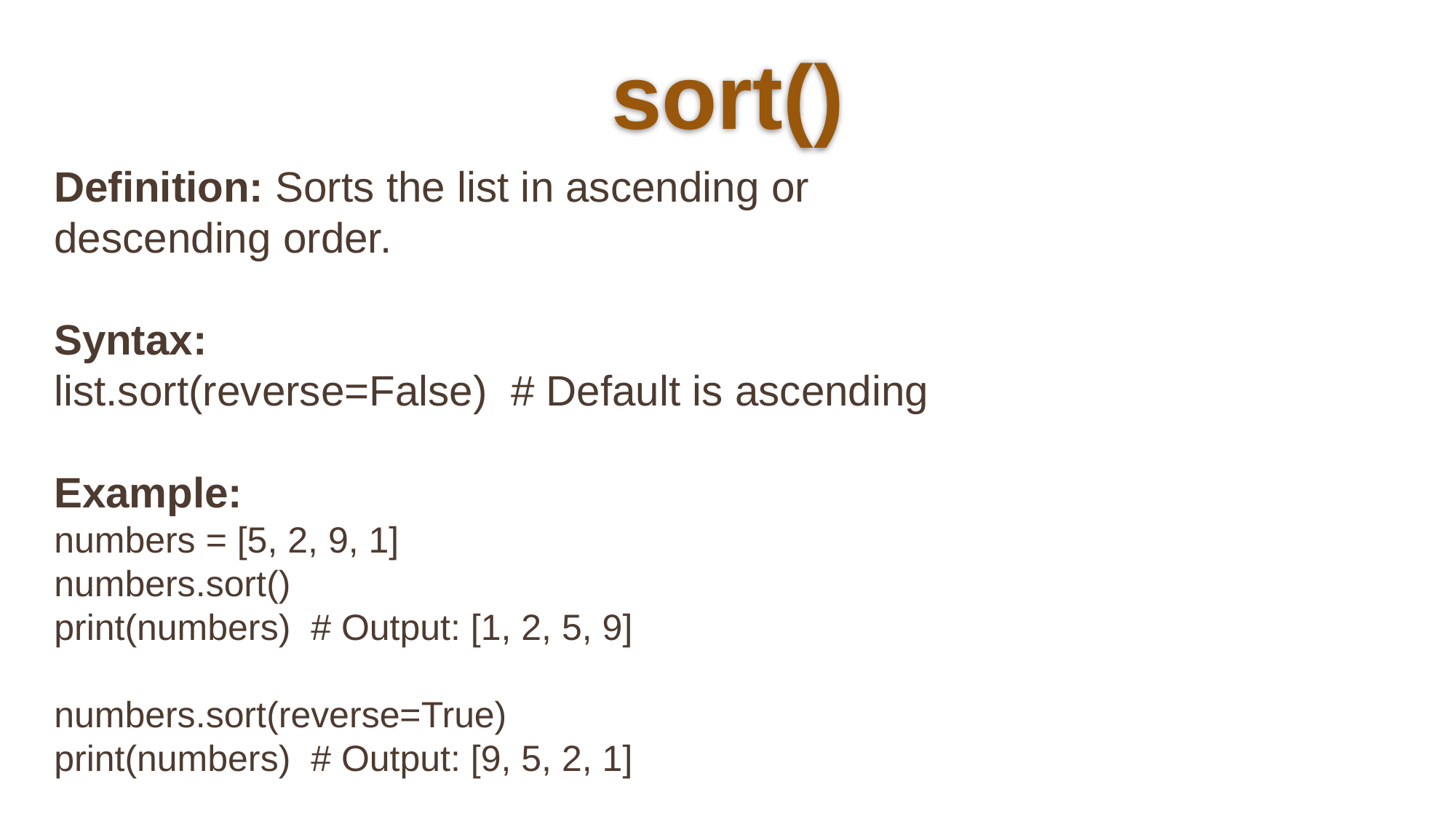

# sort()
Definition: Sorts the list in ascending or descending order.

Syntax:
list.sort(reverse=False)  # Default is ascending

Example:
numbers = [5, 2, 9, 1]
numbers.sort()
print(numbers)  # Output: [1, 2, 5, 9]

numbers.sort(reverse=True)
print(numbers)  # Output: [9, 5, 2, 1]